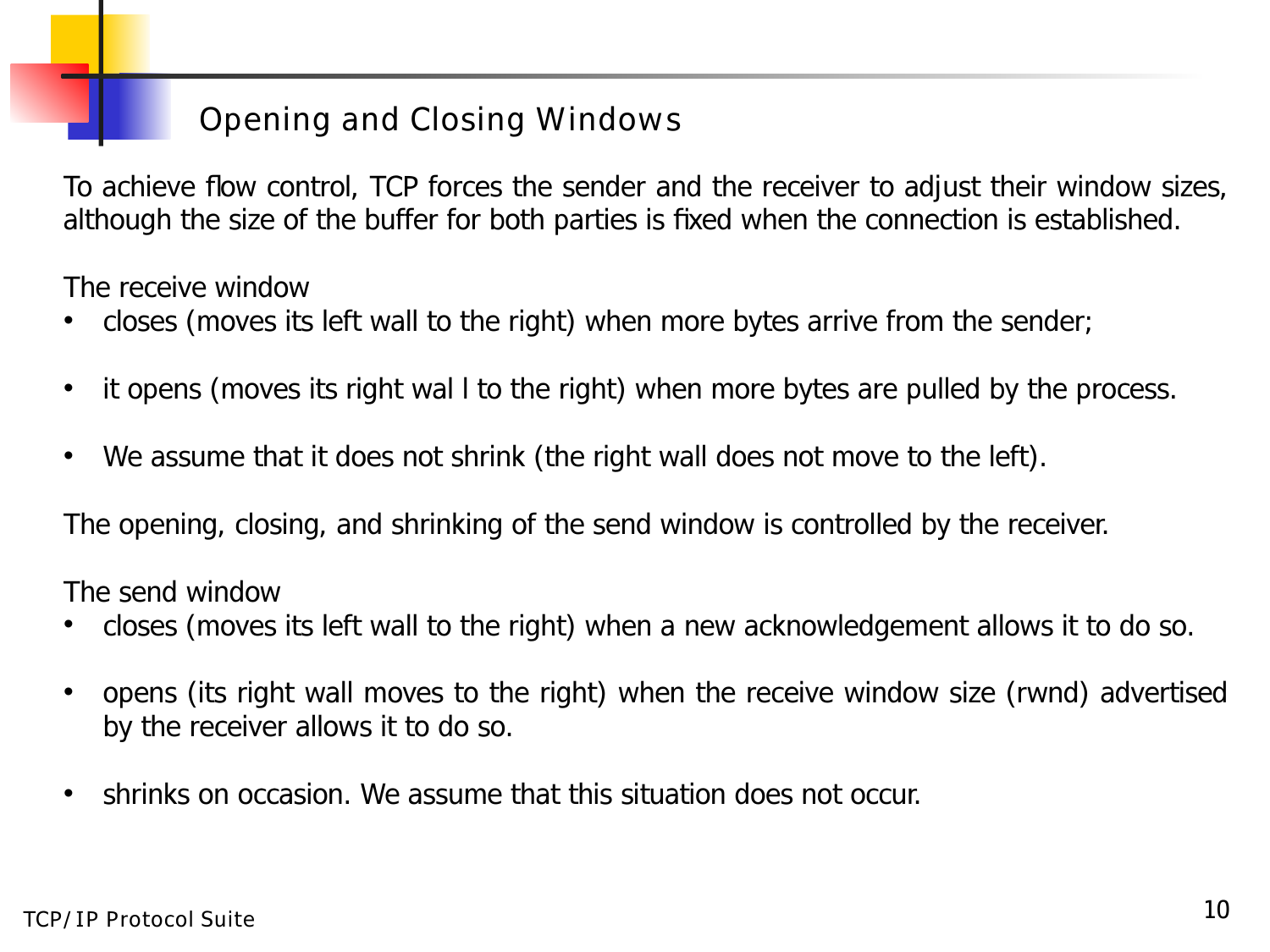

Opening and Closing Windows
To achieve flow control, TCP forces the sender and the receiver to adjust their window sizes, although the size of the buffer for both parties is fixed when the connection is established.

The receive window
closes (moves its left wall to the right) when more bytes arrive from the sender;

it opens (moves its right wal l to the right) when more bytes are pulled by the process.

We assume that it does not shrink (the right wall does not move to the left).

The opening, closing, and shrinking of the send window is controlled by the receiver.

The send window
closes (moves its left wall to the right) when a new acknowledgement allows it to do so.

opens (its right wall moves to the right) when the receive window size (rwnd) advertised by the receiver allows it to do so.

shrinks on occasion. We assume that this situation does not occur.
10
TCP/IP Protocol Suite